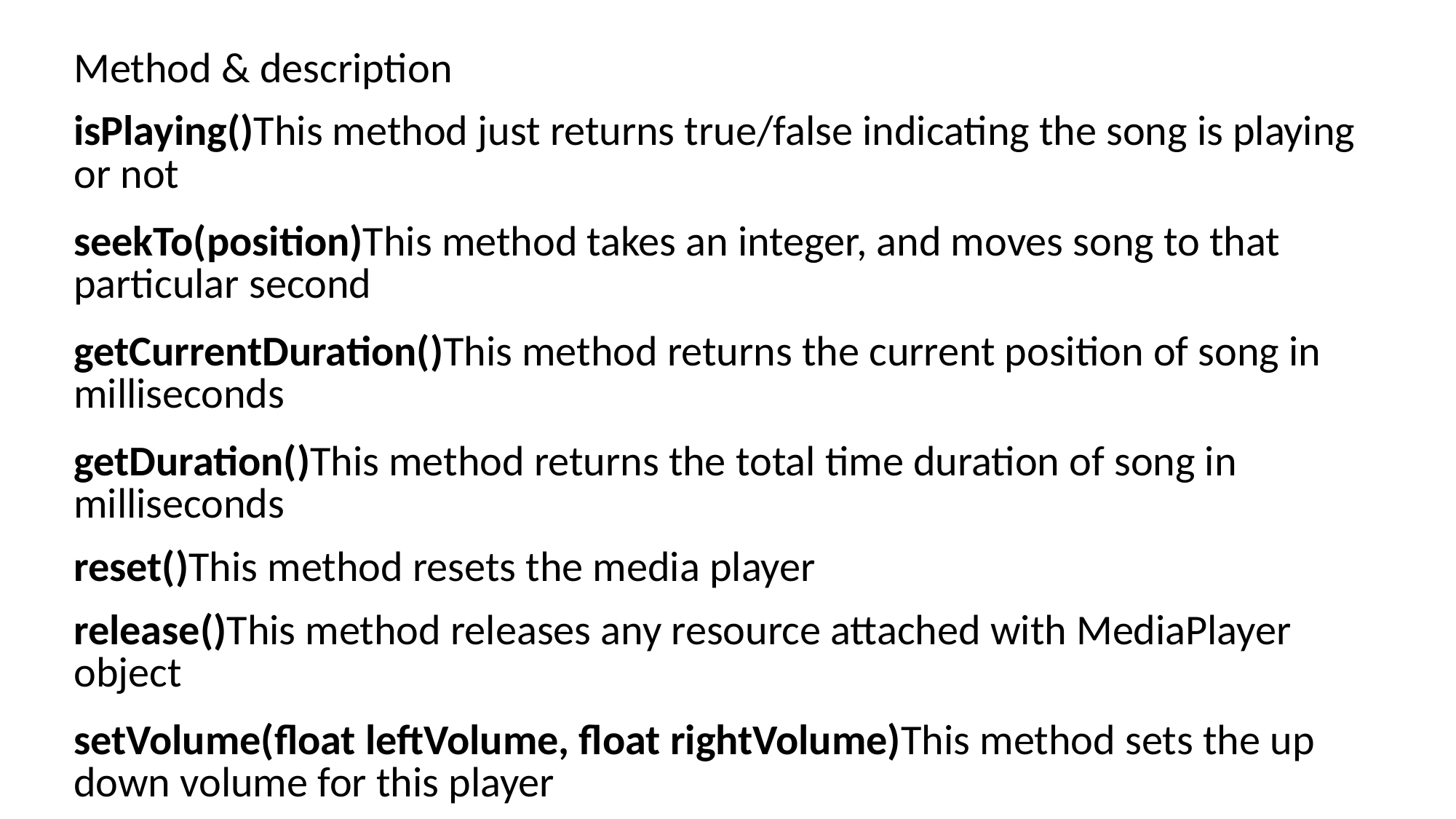

| Method & description |
| --- |
| isPlaying()This method just returns true/false indicating the song is playing or not |
| seekTo(position)This method takes an integer, and moves song to that particular second |
| getCurrentDuration()This method returns the current position of song in milliseconds |
| getDuration()This method returns the total time duration of song in milliseconds |
| reset()This method resets the media player |
| release()This method releases any resource attached with MediaPlayer object |
| setVolume(float leftVolume, float rightVolume)This method sets the up down volume for this player |
| setDataSource(FileDescriptor fd)This method sets the data source of audio/video file |
| selectTrack(int index)This method takes an integer, and select the track from the list on that particular index |
| getTrackInfo()This method returns an array of track information |